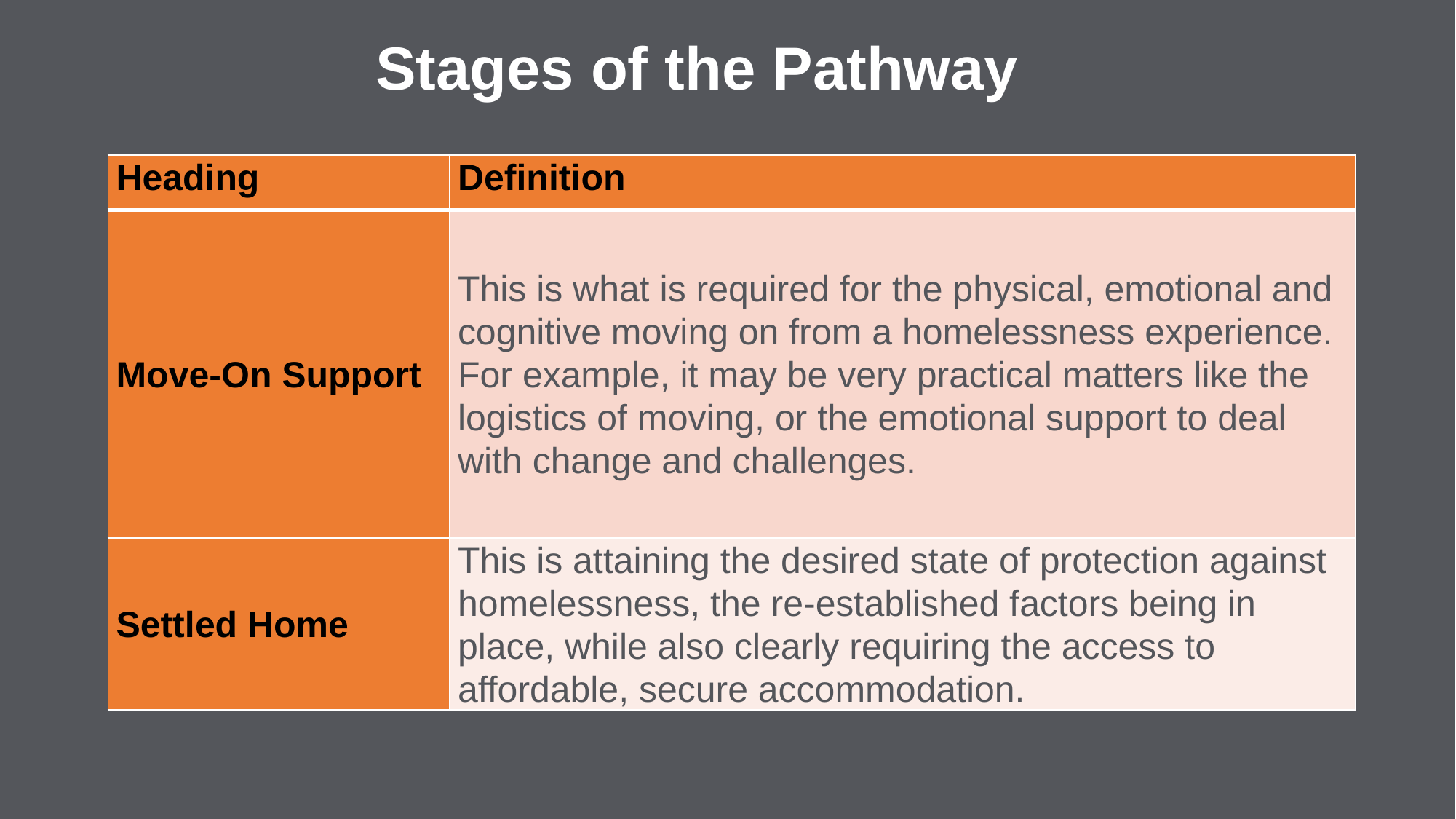

# Stages of the Pathway
| Heading | Definition |
| --- | --- |
| Move-On Support | This is what is required for the physical, emotional and cognitive moving on from a homelessness experience. For example, it may be very practical matters like the logistics of moving, or the emotional support to deal with change and challenges. |
| Settled Home | This is attaining the desired state of protection against homelessness, the re-established factors being in place, while also clearly requiring the access to affordable, secure accommodation. |